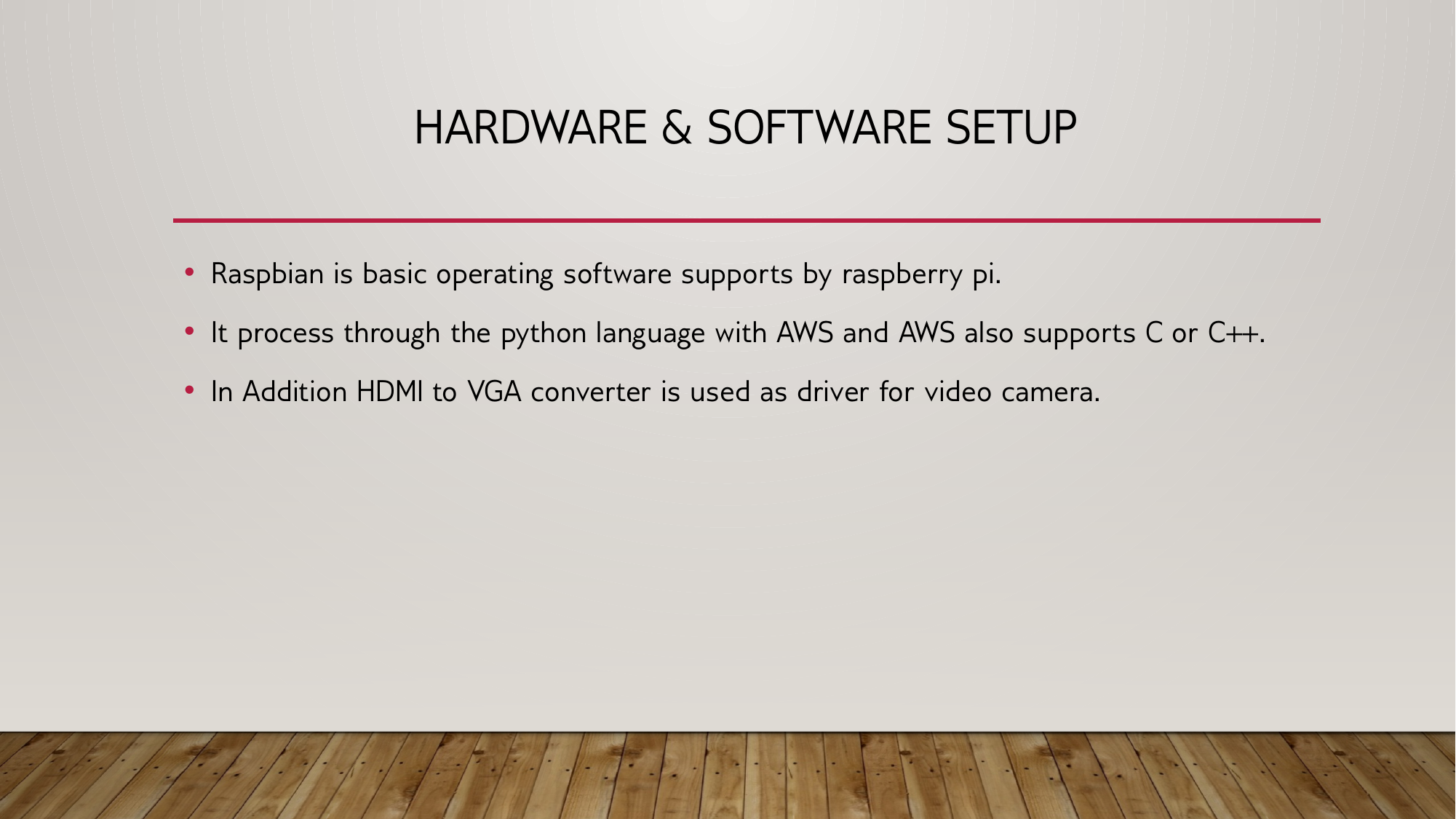

# Hardware & software setup
Raspbian is basic operating software supports by raspberry pi.
It process through the python language with AWS and AWS also supports C or C++.
In Addition HDMI to VGA converter is used as driver for video camera.